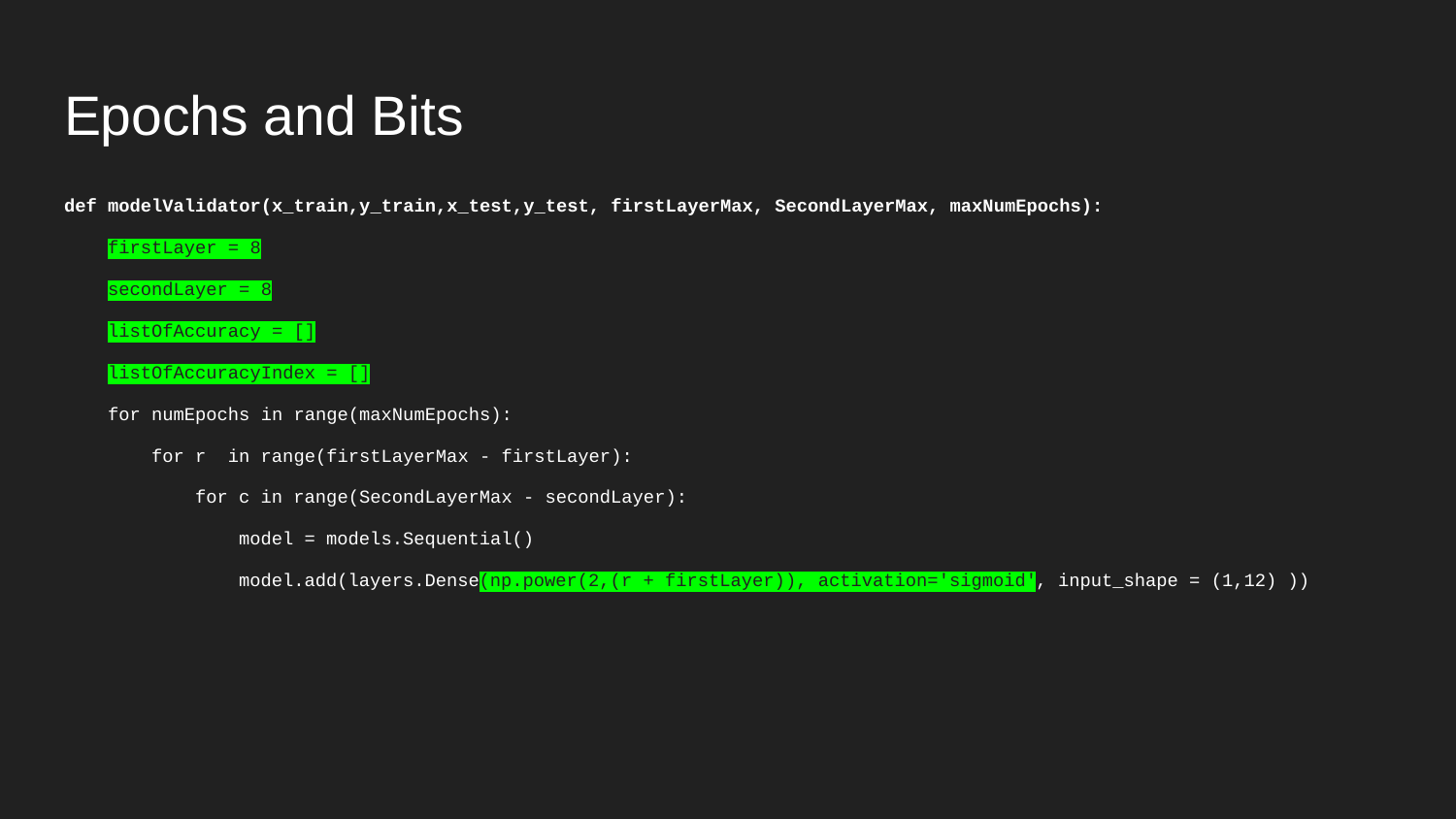

# Epochs and Bits
def modelValidator(x_train,y_train,x_test,y_test, firstLayerMax, SecondLayerMax, maxNumEpochs):
    firstLayer = 8
    secondLayer = 8
    listOfAccuracy = []
    listOfAccuracyIndex = []
    for numEpochs in range(maxNumEpochs):
        for r  in range(firstLayerMax - firstLayer):
            for c in range(SecondLayerMax - secondLayer):
                model = models.Sequential()
                model.add(layers.Dense(np.power(2,(r + firstLayer)), activation='sigmoid', input_shape = (1,12) ))